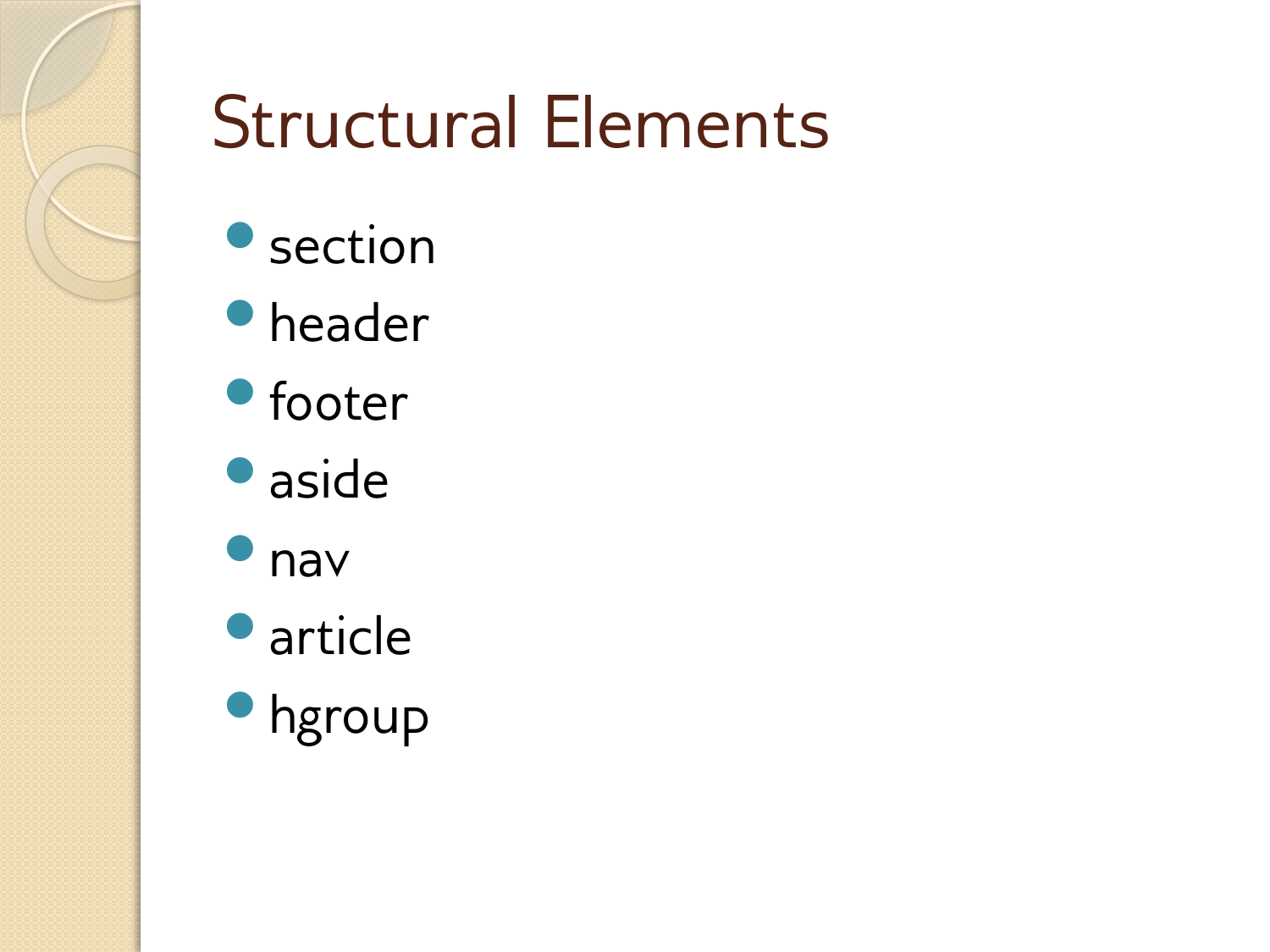

# Structural Elements
section
header
footer
aside
nav
article
hgroup